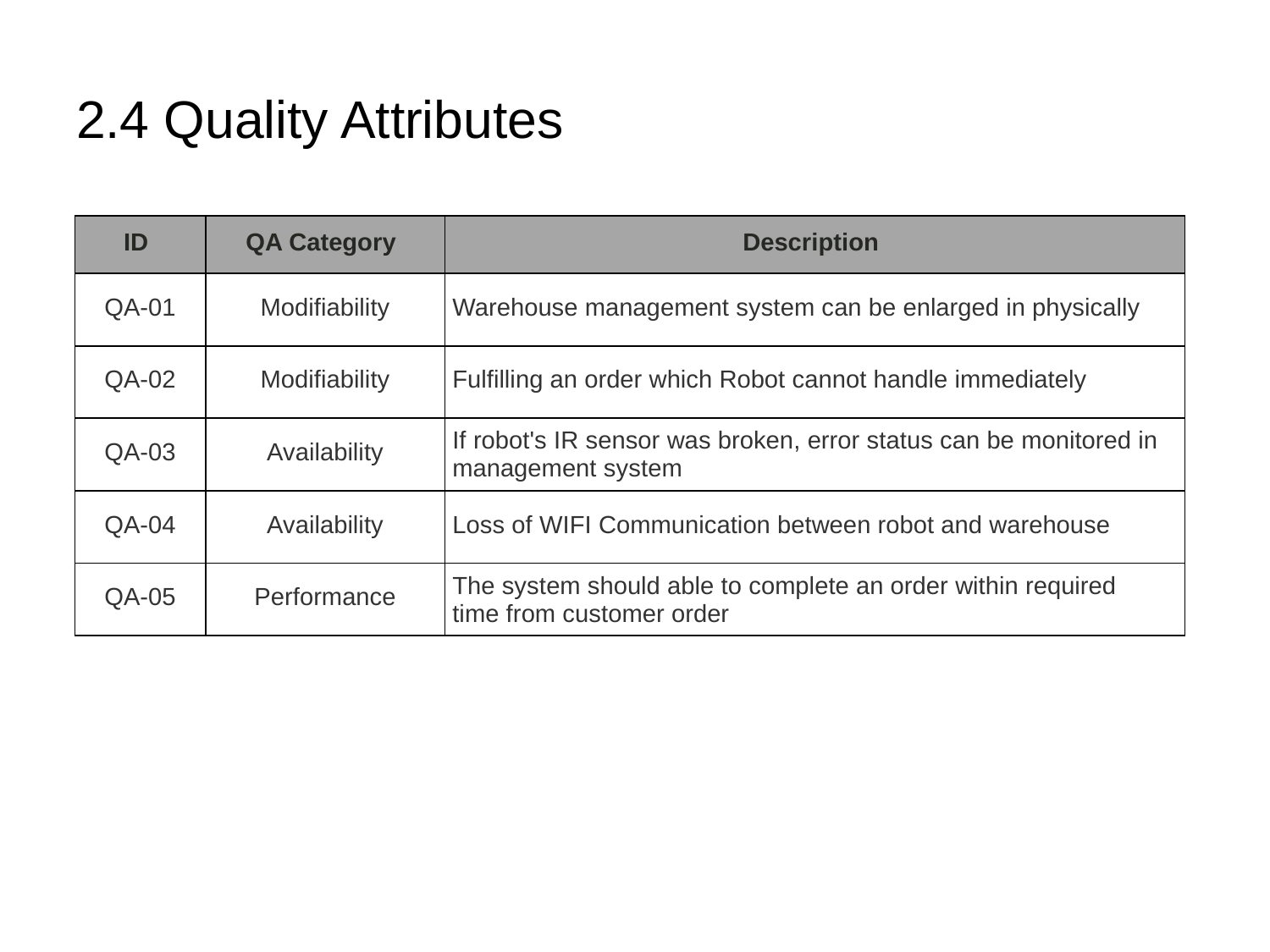

# 2.4 Quality Attributes
| ID | QA Category | Description |
| --- | --- | --- |
| QA-01 | Modifiability | Warehouse management system can be enlarged in physically |
| QA-02 | Modifiability | Fulfilling an order which Robot cannot handle immediately |
| QA-03 | Availability | If robot's IR sensor was broken, error status can be monitored in management system |
| QA-04 | Availability | Loss of WIFI Communication between robot and warehouse |
| QA-05 | Performance | The system should able to complete an order within required time from customer order |
Collect quality attribute scenario for decide architectural design